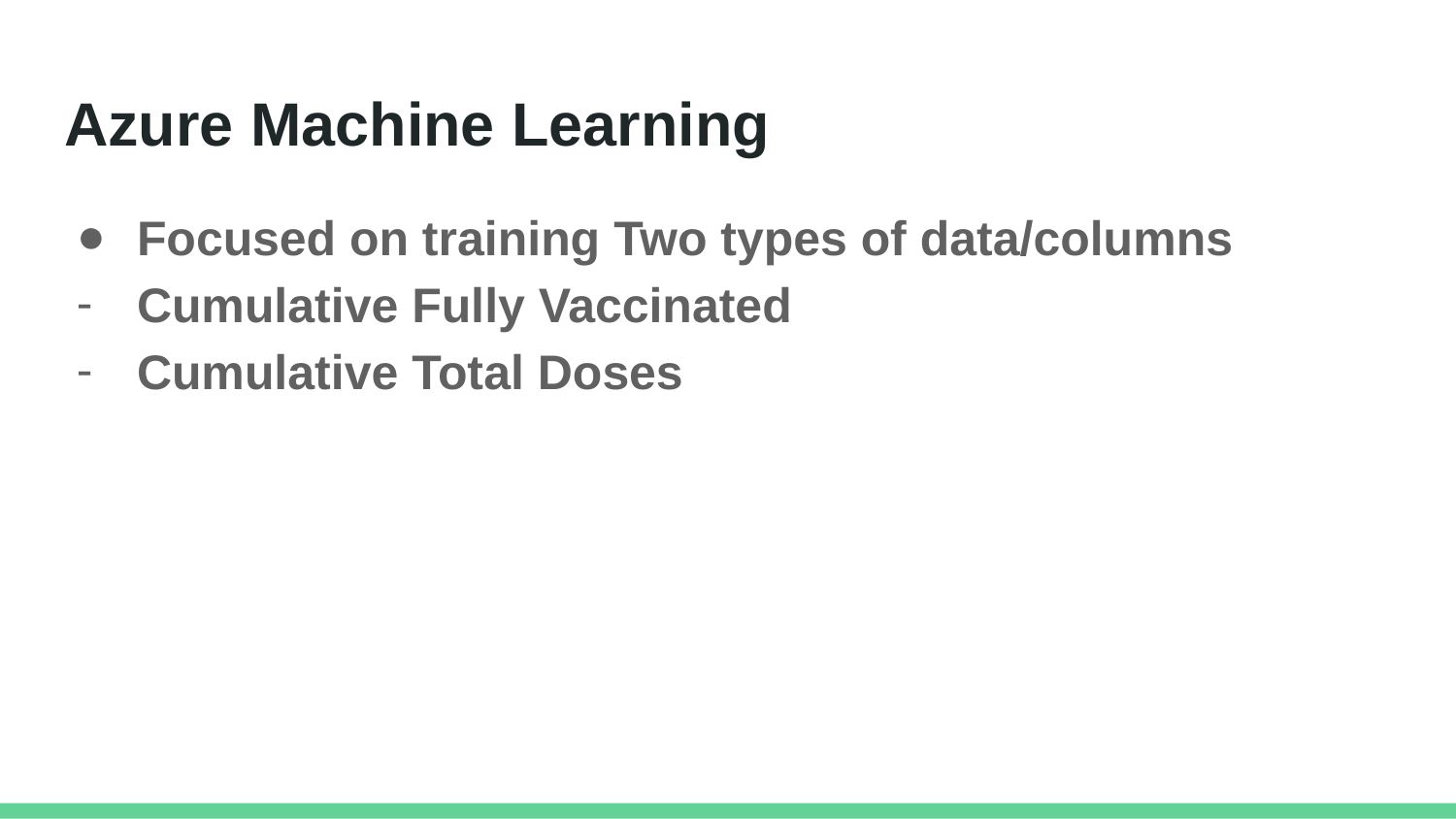

# Azure Machine Learning
Focused on training Two types of data/columns
Cumulative Fully Vaccinated
Cumulative Total Doses